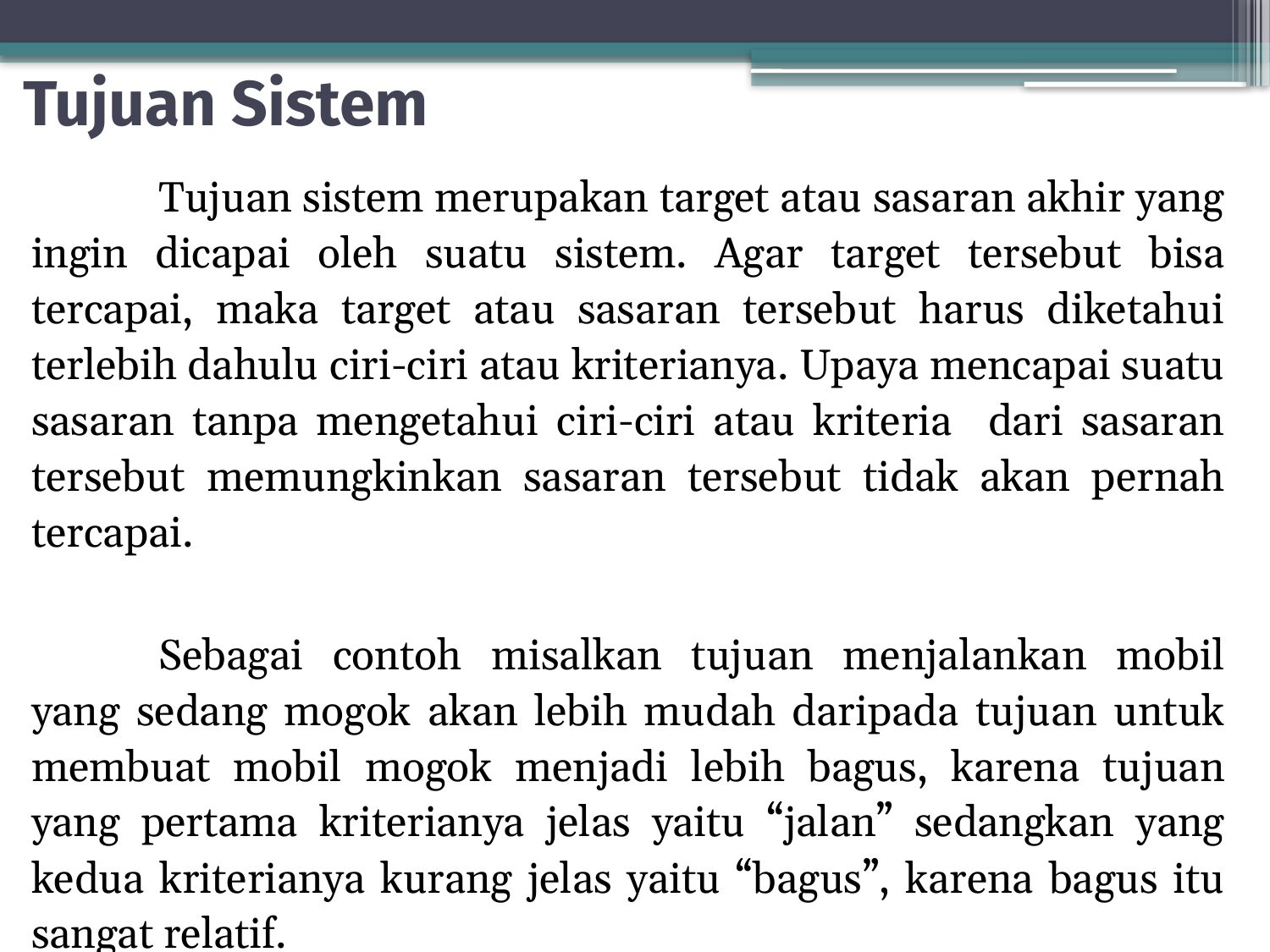

# Tujuan Sistem
		Tujuan sistem merupakan target atau sasaran akhir yang ingin dicapai oleh suatu sistem. Agar target tersebut bisa tercapai, maka target atau sasaran tersebut harus diketahui terlebih dahulu ciri-ciri atau kriterianya. Upaya mencapai suatu sasaran tanpa mengetahui ciri-ciri atau kriteria  dari sasaran tersebut memungkinkan sasaran tersebut tidak akan pernah tercapai.

		Sebagai contoh misalkan tujuan menjalankan mobil yang sedang mogok akan lebih mudah daripada tujuan untuk membuat mobil mogok menjadi lebih bagus, karena tujuan yang pertama kriterianya jelas yaitu “jalan” sedangkan yang kedua kriterianya kurang jelas yaitu “bagus”, karena bagus itu sangat relatif.